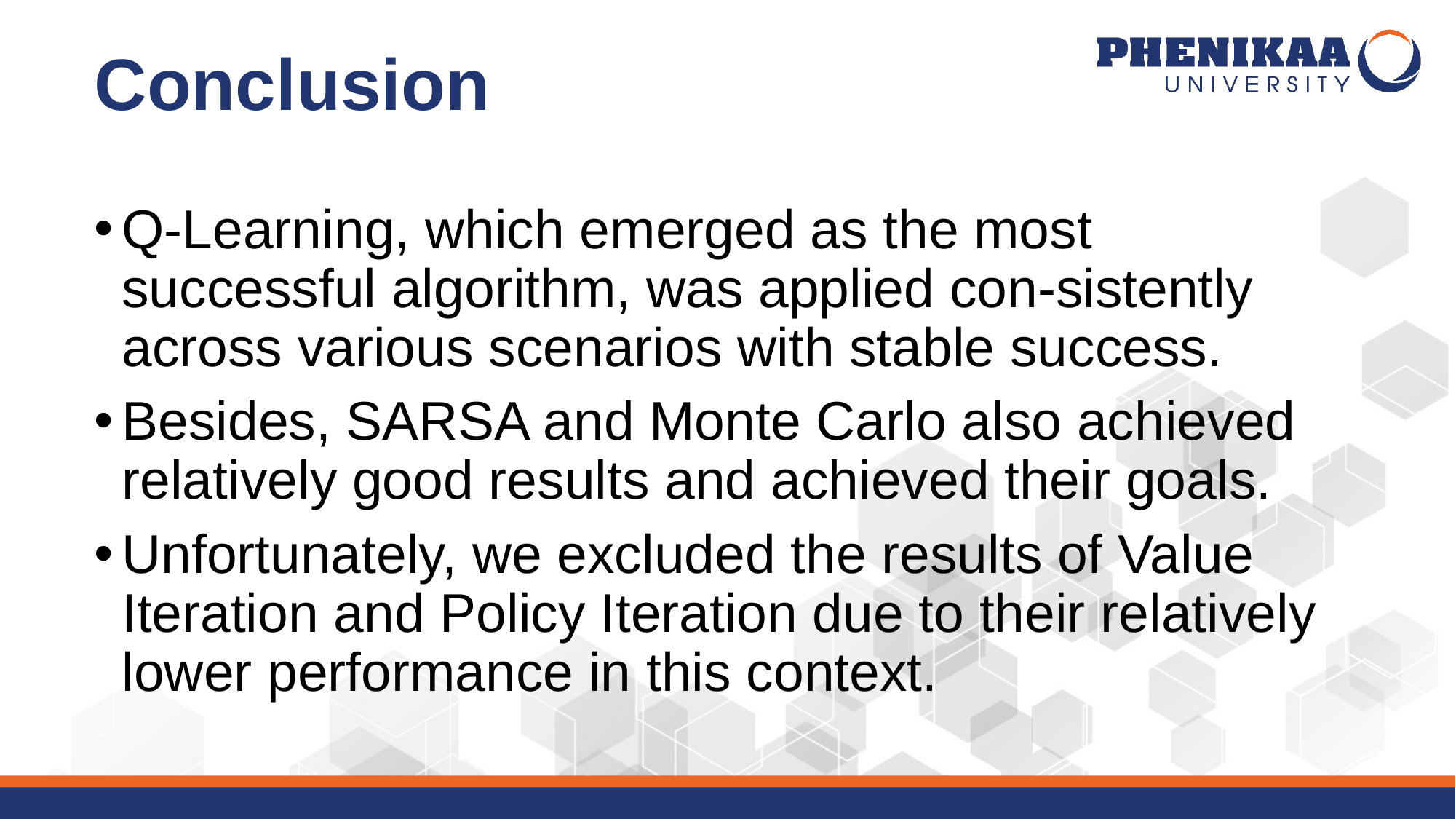

# Conclusion
Q-Learning, which emerged as the most successful algorithm, was applied con-sistently across various scenarios with stable success.
Besides, SARSA and Monte Carlo also achieved relatively good results and achieved their goals.
Unfortunately, we excluded the results of Value Iteration and Policy Iteration due to their relatively lower performance in this context.